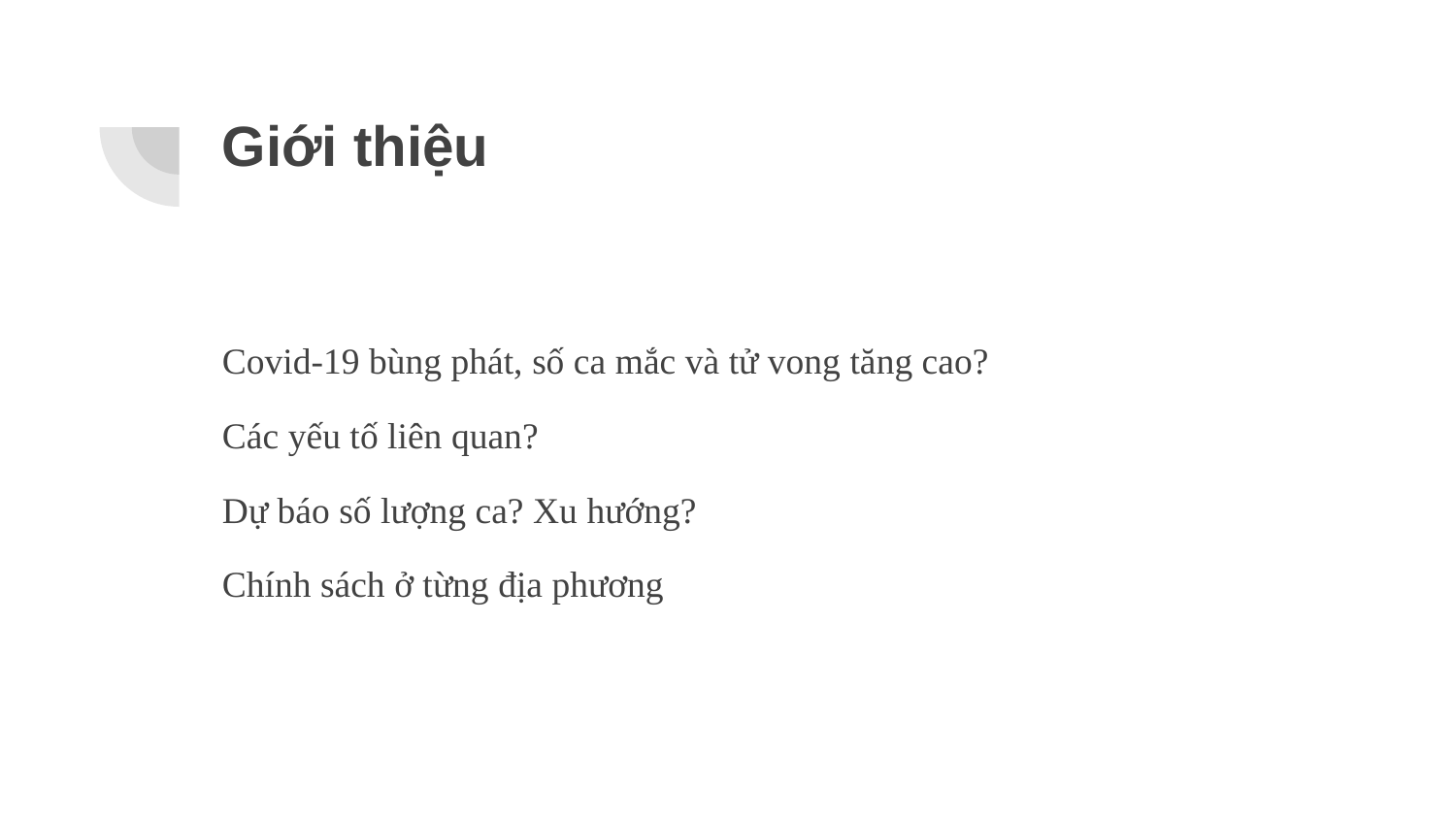

# Giới thiệu
Covid-19 bùng phát, số ca mắc và tử vong tăng cao?
Các yếu tố liên quan?
Dự báo số lượng ca? Xu hướng?
Chính sách ở từng địa phương